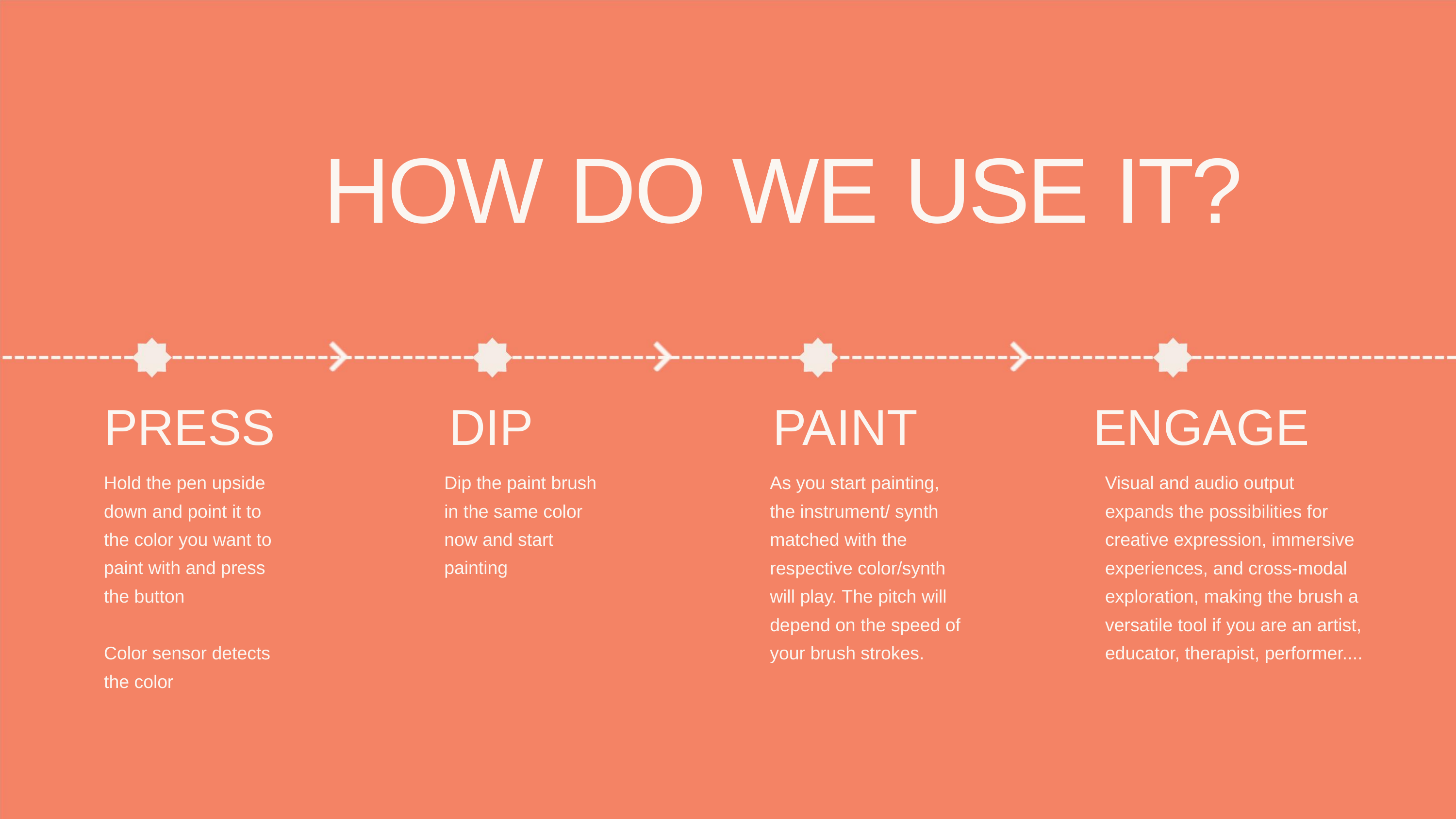

HOW DO WE USE IT?
PRESS DIP
PAINT ENGAGE
Hold the pen upside
down and point it to
the color you want to
paint with and press
the button
Dip the paint brush
in the same color
now and start
painting
As you start painting,
the instrument/ synth
matched with the
Visual and audio output
expands the possibilities for
creative expression, immersive
experiences, and cross-modal
exploration, making the brush a
versatile tool if you are an artist,
educator, therapist, performer....
respective color/synth
will play. The pitch will
depend on the speed of
your brush strokes.
Color sensor detects
the color